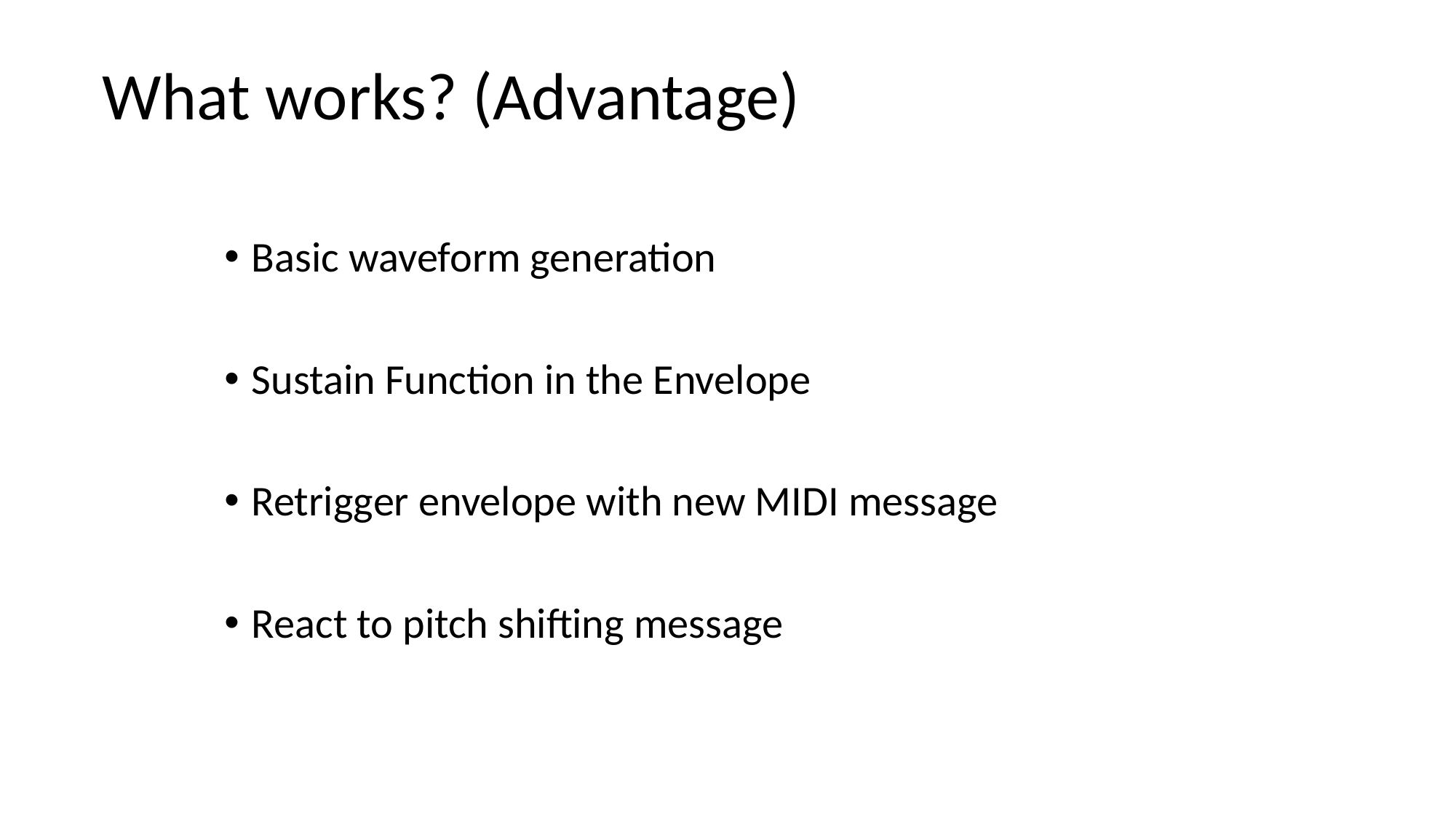

# What works? (Advantage)
Basic waveform generation

Sustain Function in the Envelope

Retrigger envelope with new MIDI message

React to pitch shifting message